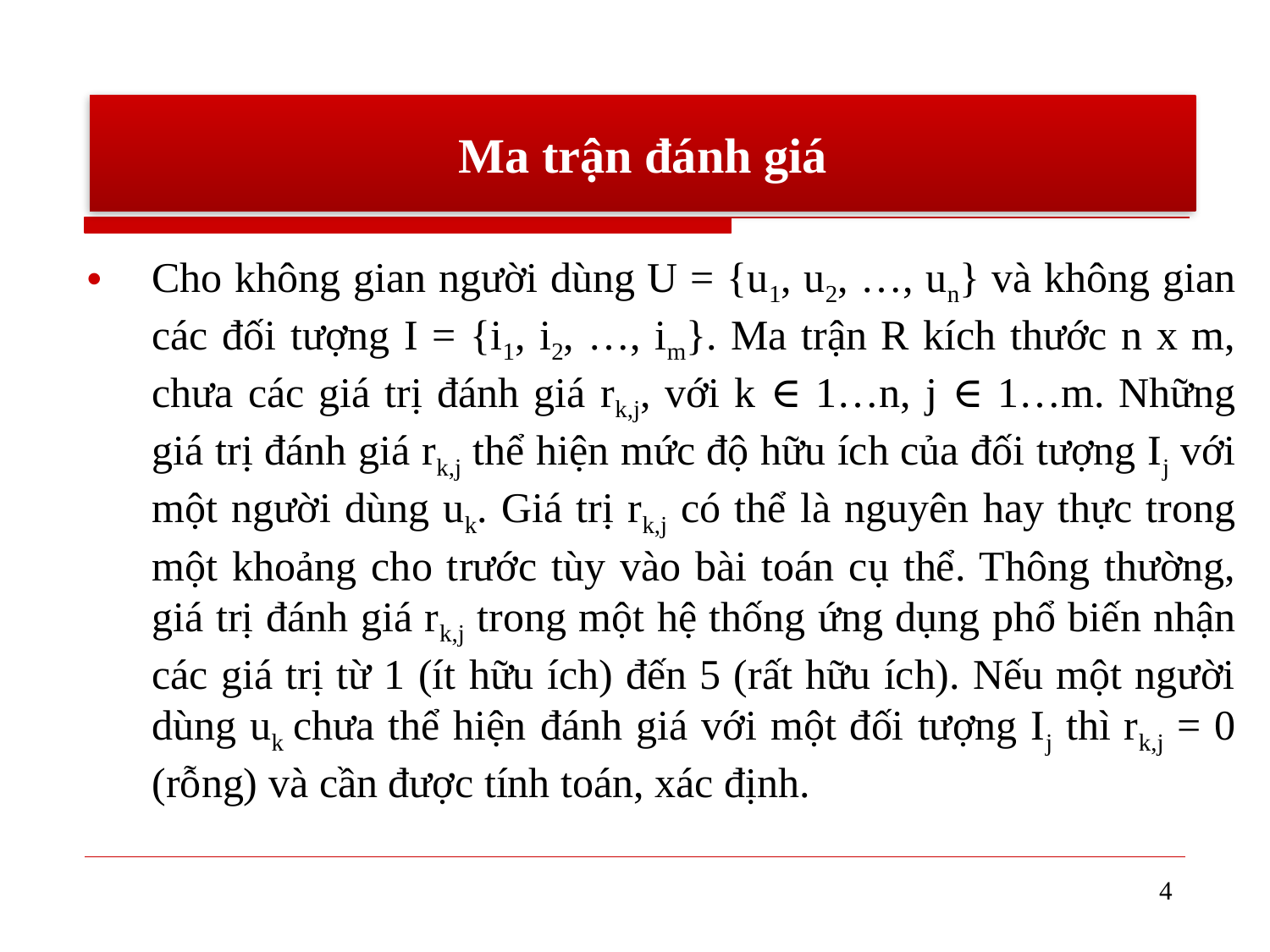

# Ma trận đánh giá
Cho không gian người dùng U = {u1, u2, …, un} và không gian các đối tượng I = {i1, i2, …, im}. Ma trận R kích thước n x m, chưa các giá trị đánh giá rk,j, với k ∈ 1…n, j ∈ 1…m. Những giá trị đánh giá rk,j thể hiện mức độ hữu ích của đối tượng Ij với một người dùng uk. Giá trị rk,j có thể là nguyên hay thực trong một khoảng cho trước tùy vào bài toán cụ thể. Thông thường, giá trị đánh giá rk,j trong một hệ thống ứng dụng phổ biến nhận các giá trị từ 1 (ít hữu ích) đến 5 (rất hữu ích). Nếu một người dùng uk chưa thể hiện đánh giá với một đối tượng Ij thì rk,j = 0 (rỗng) và cần được tính toán, xác định.
4